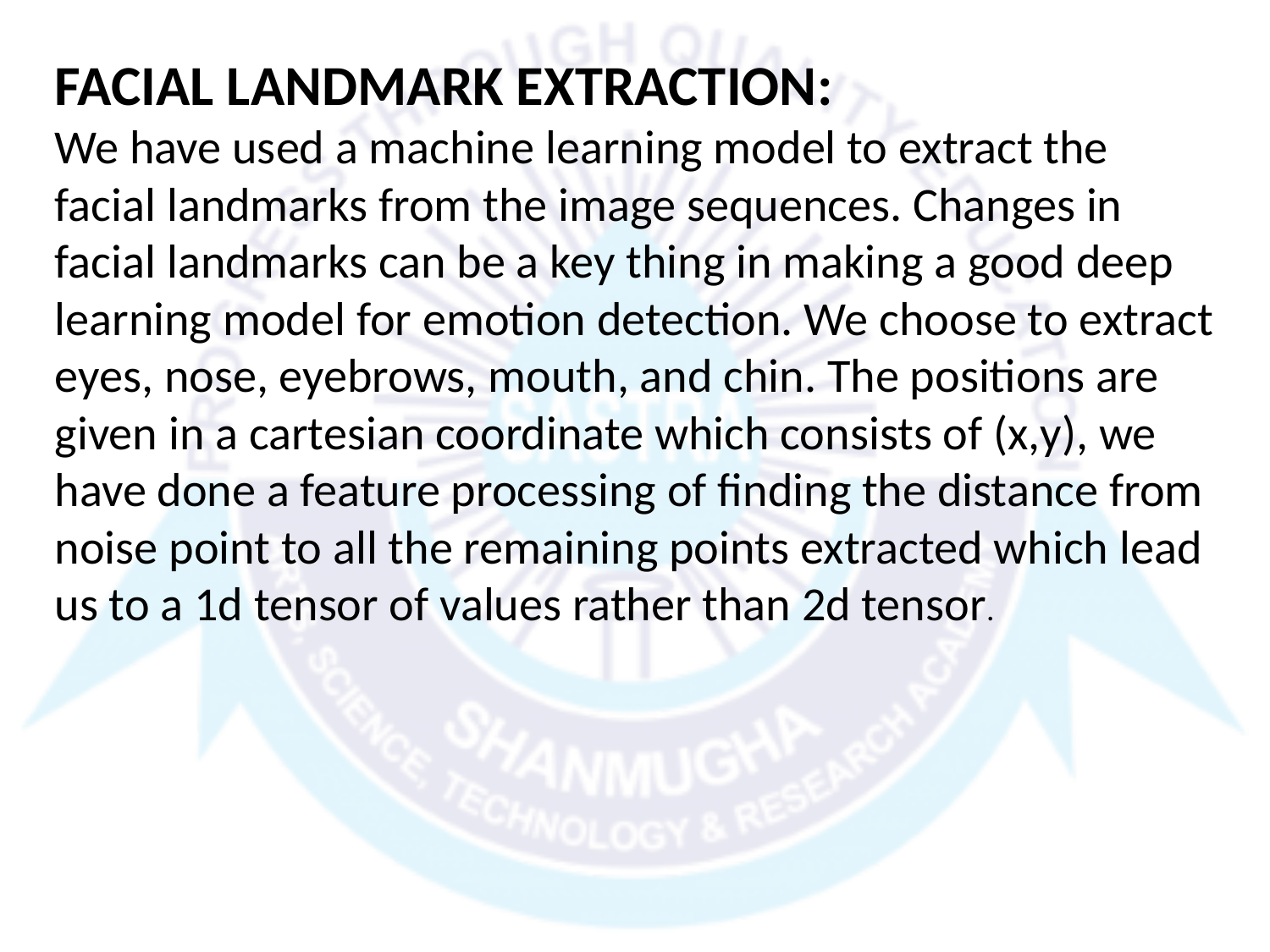

FACIAL LANDMARK EXTRACTION:
We have used a machine learning model to extract the facial landmarks from the image sequences. Changes in facial landmarks can be a key thing in making a good deep learning model for emotion detection. We choose to extract eyes, nose, eyebrows, mouth, and chin. The positions are given in a cartesian coordinate which consists of (x,y), we have done a feature processing of finding the distance from noise point to all the remaining points extracted which lead us to a 1d tensor of values rather than 2d tensor.